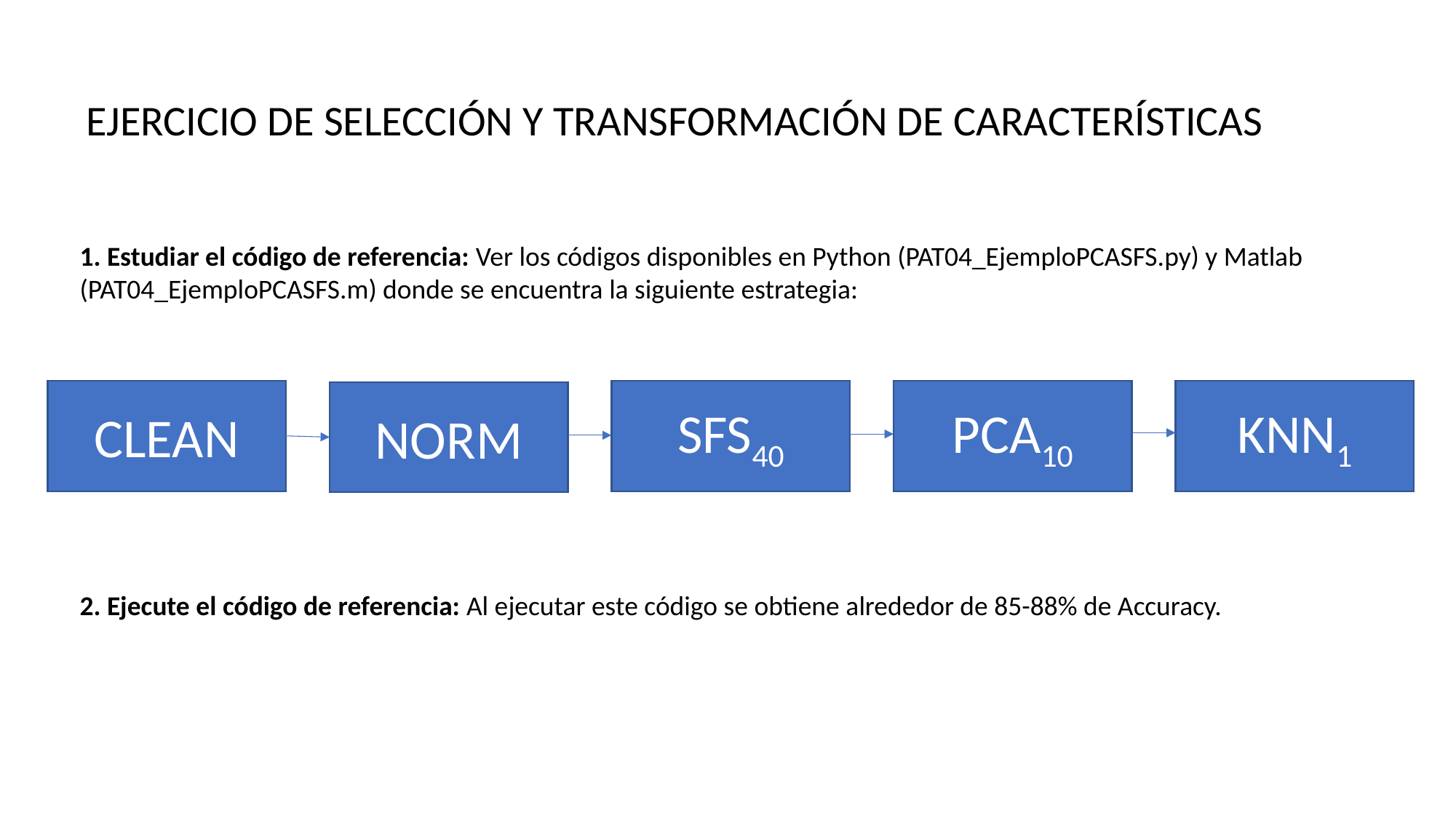

EJERCICIO DE SELECCIÓN Y TRANSFORMACIÓN DE CARACTERÍSTICAS
1. Estudiar el código de referencia: Ver los códigos disponibles en Python (PAT04_EjemploPCASFS.py) y Matlab (PAT04_EjemploPCASFS.m) donde se encuentra la siguiente estrategia:
CLEAN
SFS40
PCA10
KNN1
NORM
2. Ejecute el código de referencia: Al ejecutar este código se obtiene alrededor de 85-88% de Accuracy.